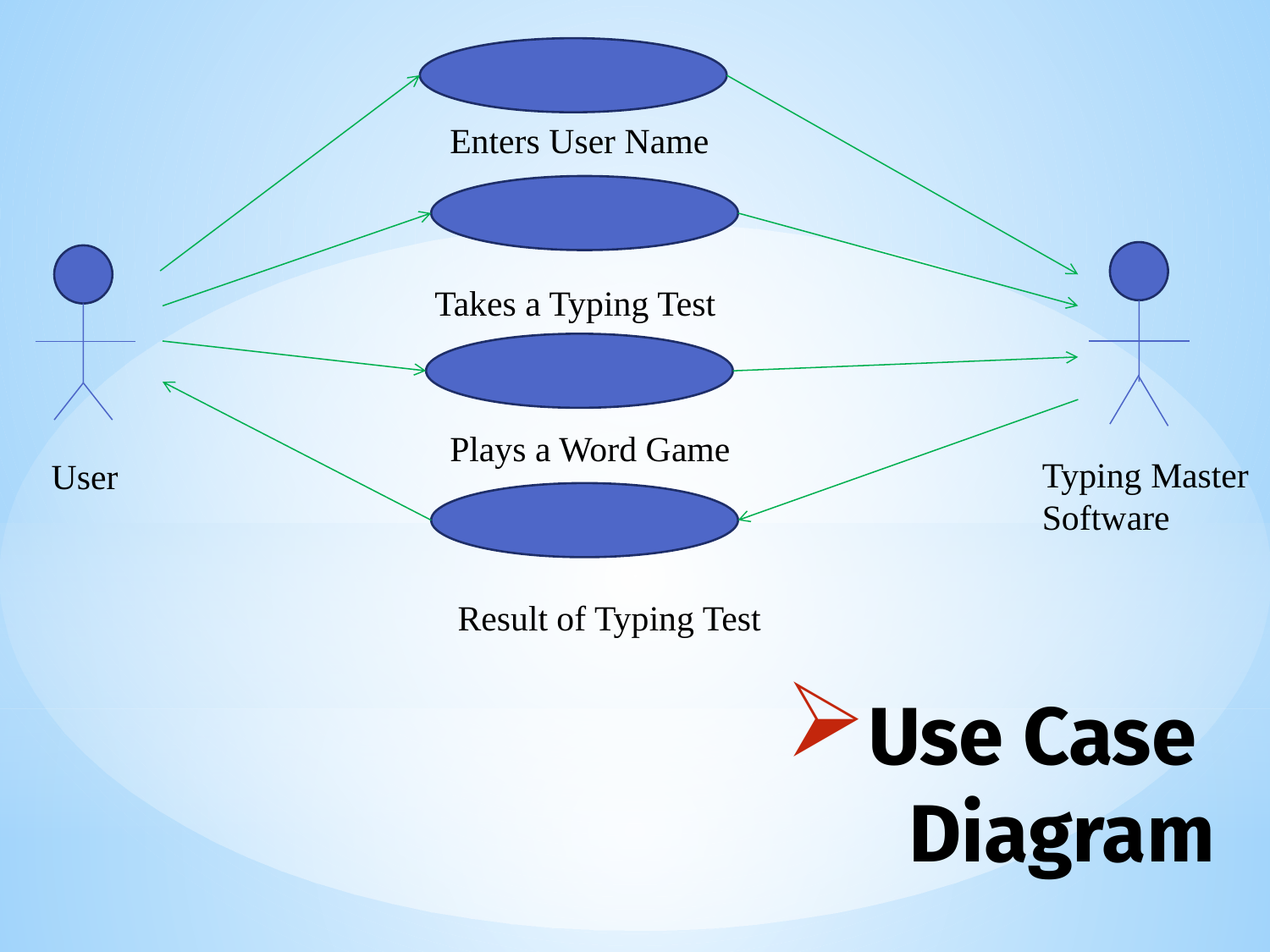

Enters User Name

Takes a Typing Test

Plays a Word Game
Typing Master Software
User

Result of Typing Test
# Use Case Diagram